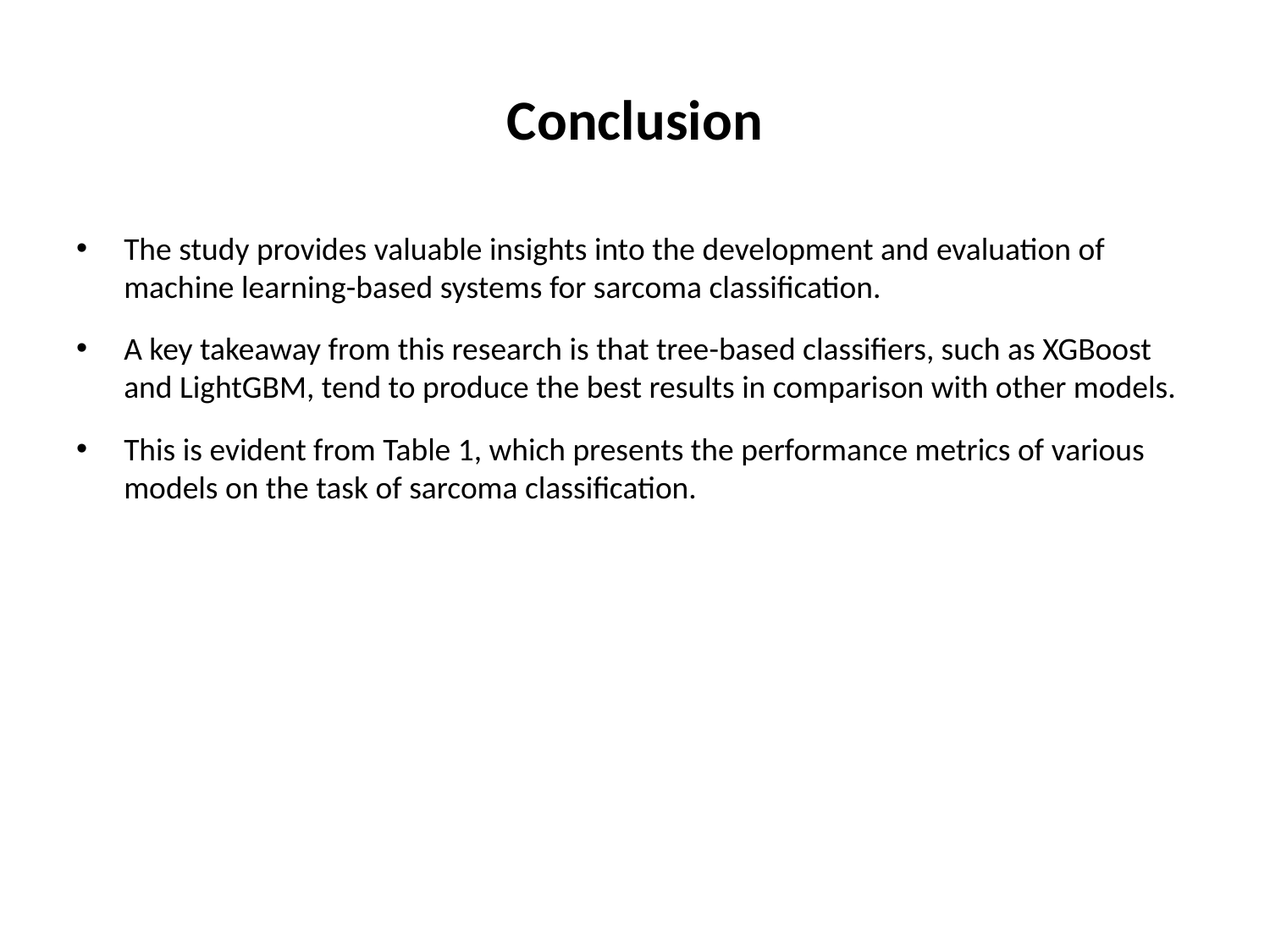

# Conclusion
The study provides valuable insights into the development and evaluation of machine learning-based systems for sarcoma classification.
A key takeaway from this research is that tree-based classifiers, such as XGBoost and LightGBM, tend to produce the best results in comparison with other models.
This is evident from Table 1, which presents the performance metrics of various models on the task of sarcoma classification.